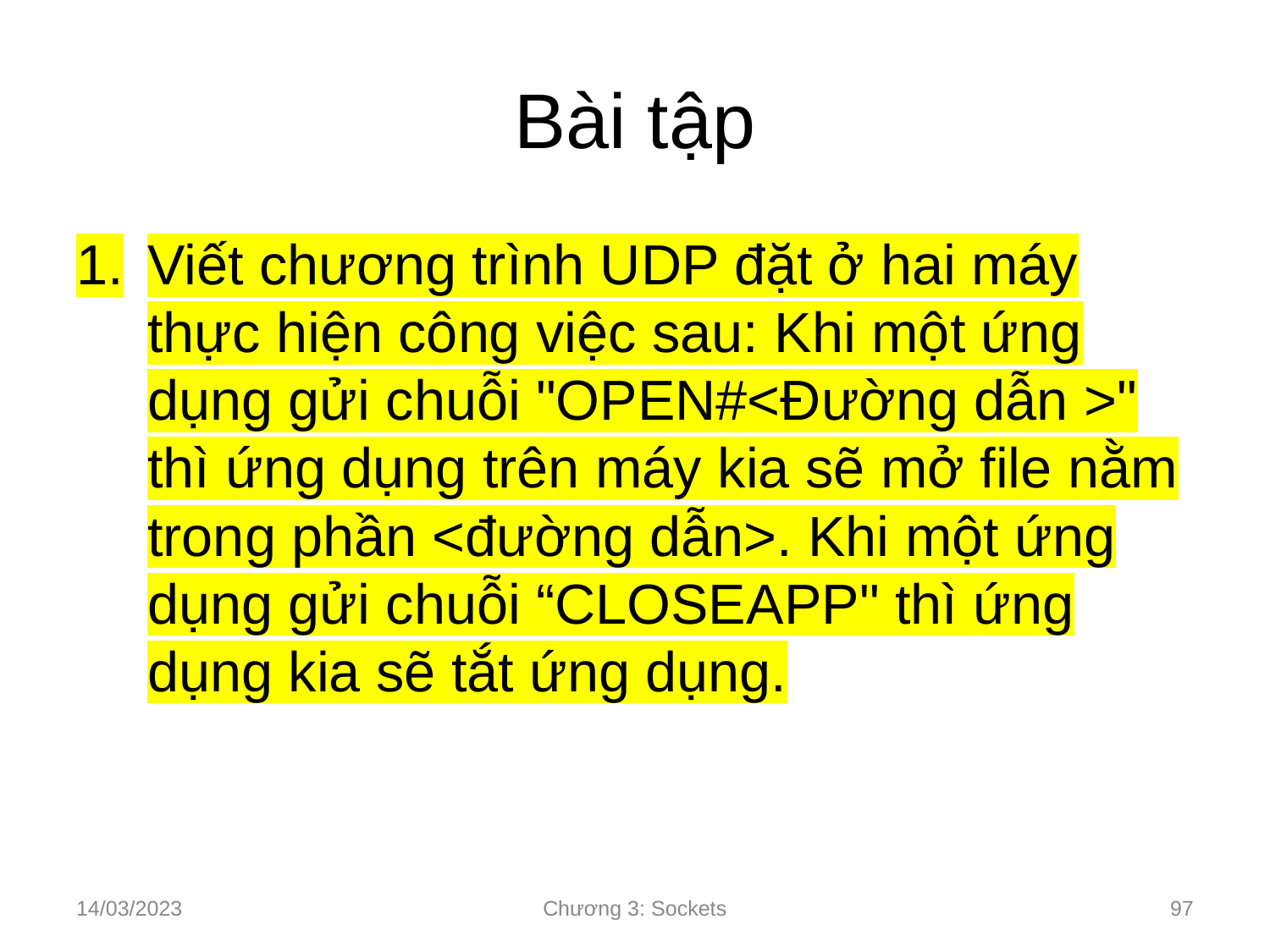

# Bài tập
Viết chương trình UDP đặt ở hai máy thực hiện công việc sau: Khi một ứng dụng gửi chuỗi "OPEN#<Đường dẫn >" thì ứng dụng trên máy kia sẽ mở file nằm trong phần <đường dẫn>. Khi một ứng dụng gửi chuỗi “CLOSEAPP" thì ứng dụng kia sẽ tắt ứng dụng.
14/03/2023
Chương 3: Sockets
97